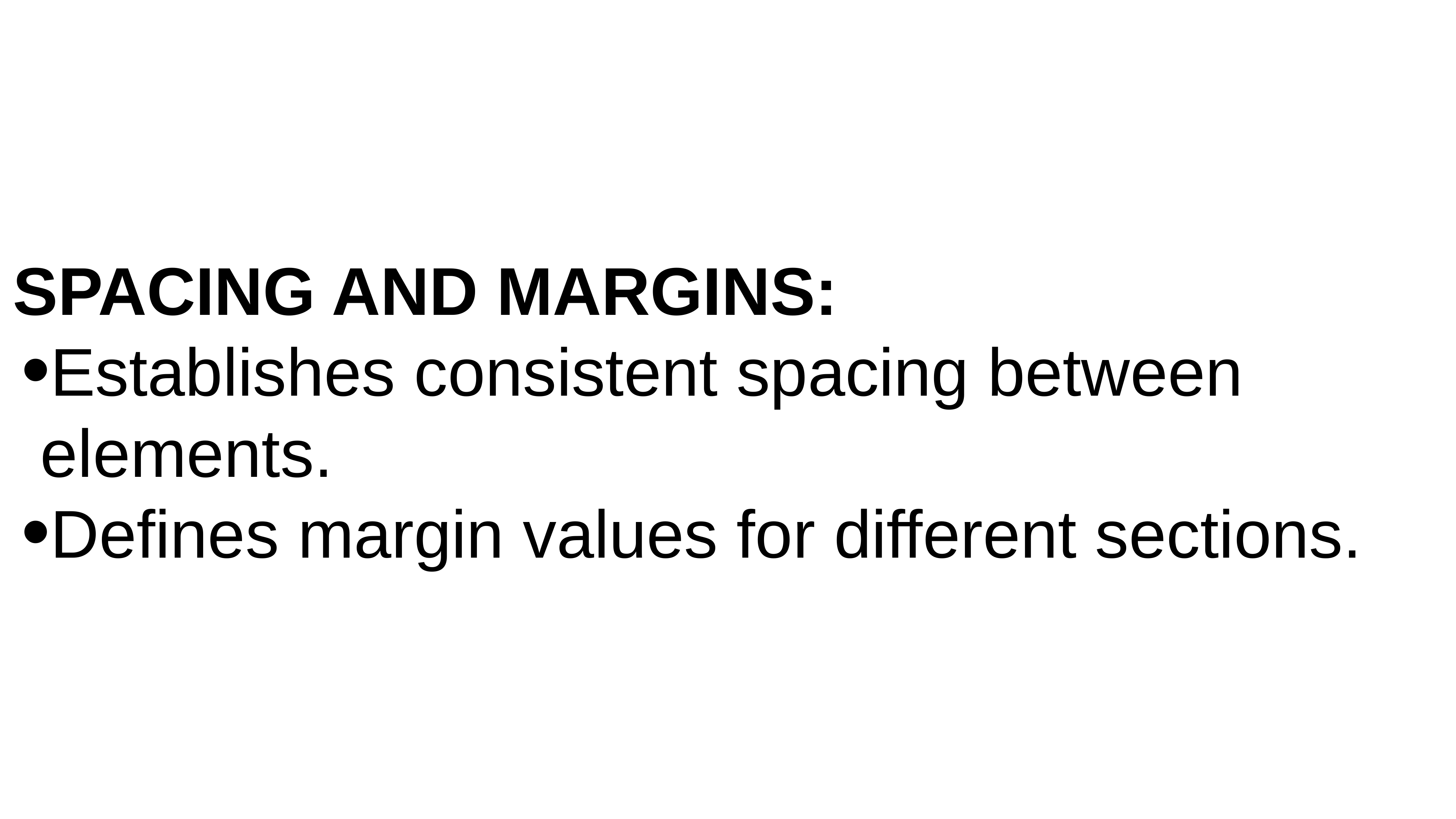

SPACING AND MARGINS:
Establishes consistent spacing between elements.
Defines margin values for different sections.